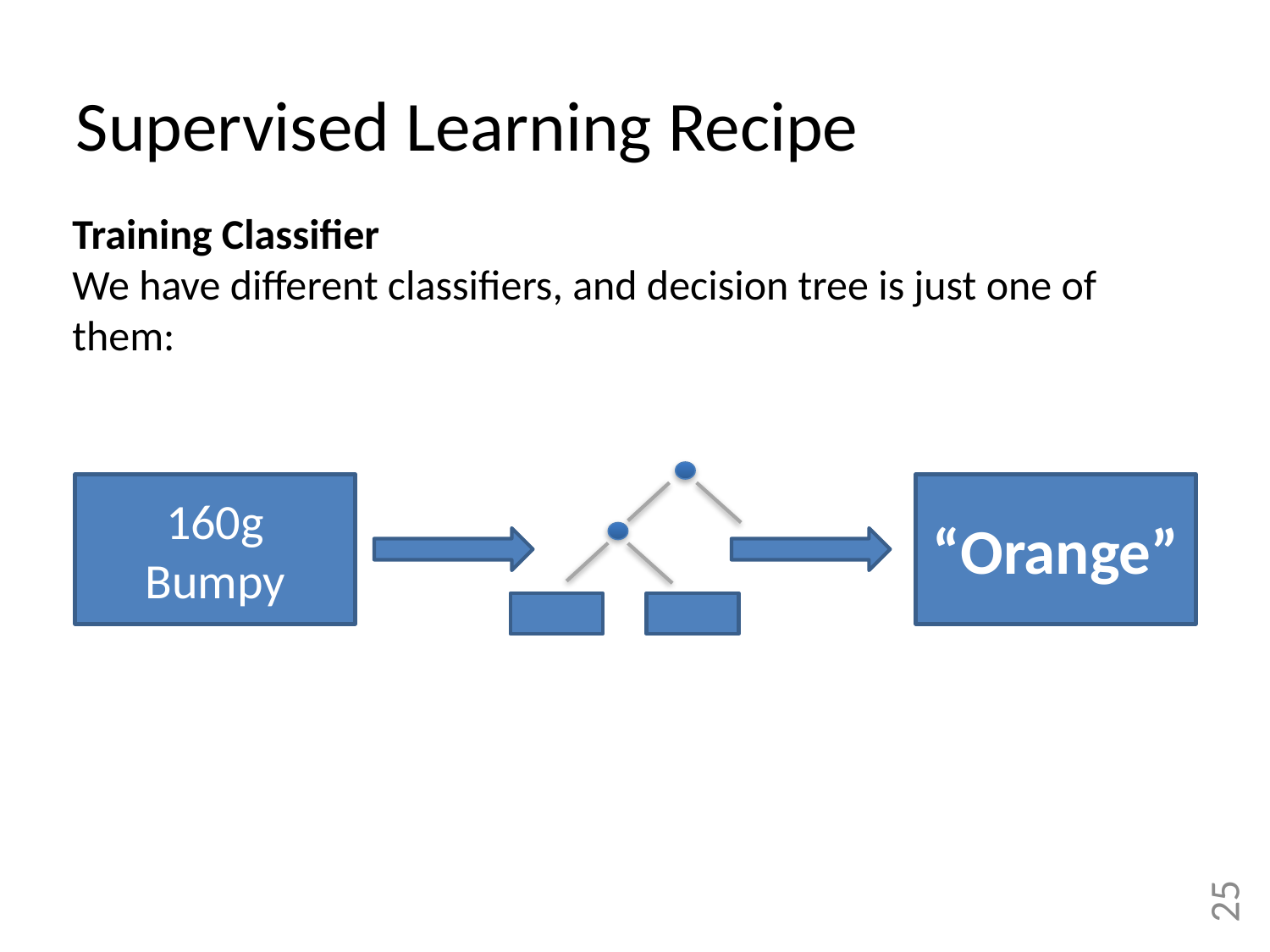

Supervised Learning Recipe
Training Classifier
We have different classifiers, and decision tree is just one of them:

160g
Bumpy
“Orange”

25